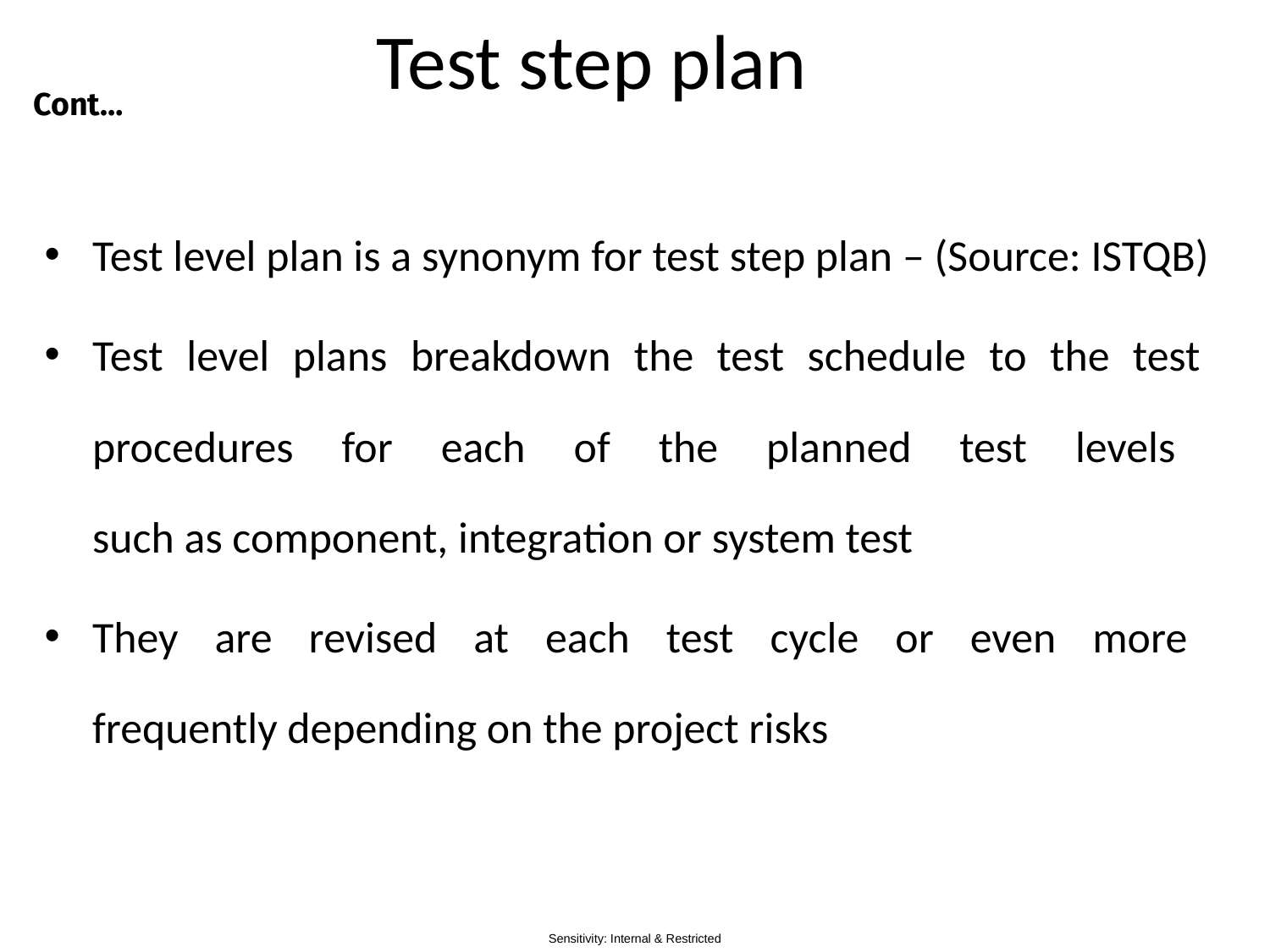

# Test step plan
Cont…

Test level plan is a synonym for test step plan – (Source: ISTQB)
Test level plans breakdown the test schedule to the test
procedures for each of the planned test levels
such as component, integration or system test
They are revised at each test cycle or even more
frequently depending on the project risks